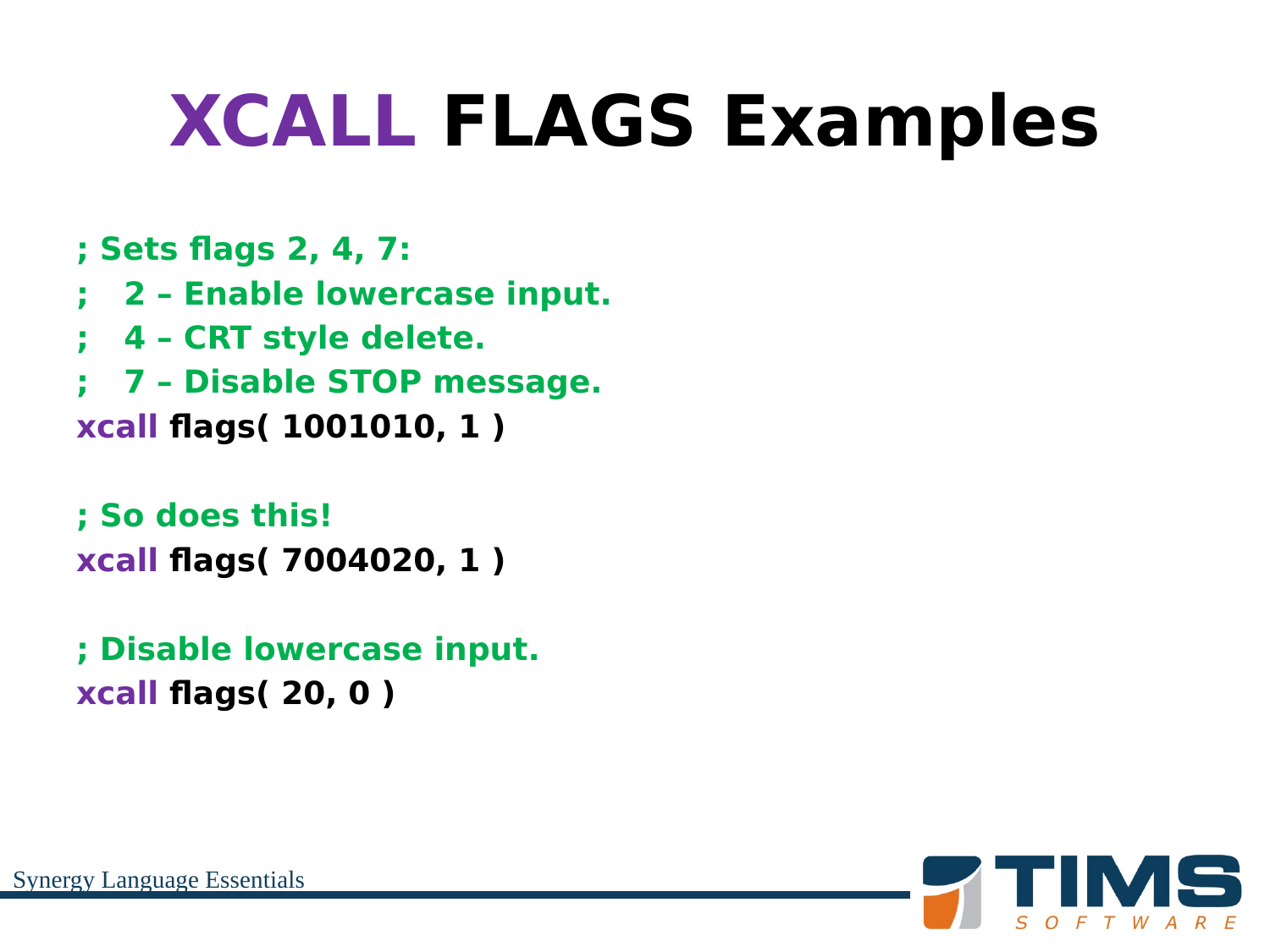

# XCALL FLAGS Examples
; Sets flags 2, 4, 7:
; 	2 – Enable lowercase input.
; 	4 – CRT style delete.
; 	7 – Disable STOP message.
xcall flags( 1001010, 1 )

; So does this!
xcall flags( 7004020, 1 )

; Disable lowercase input.
xcall flags( 20, 0 )
Synergy Language Essentials